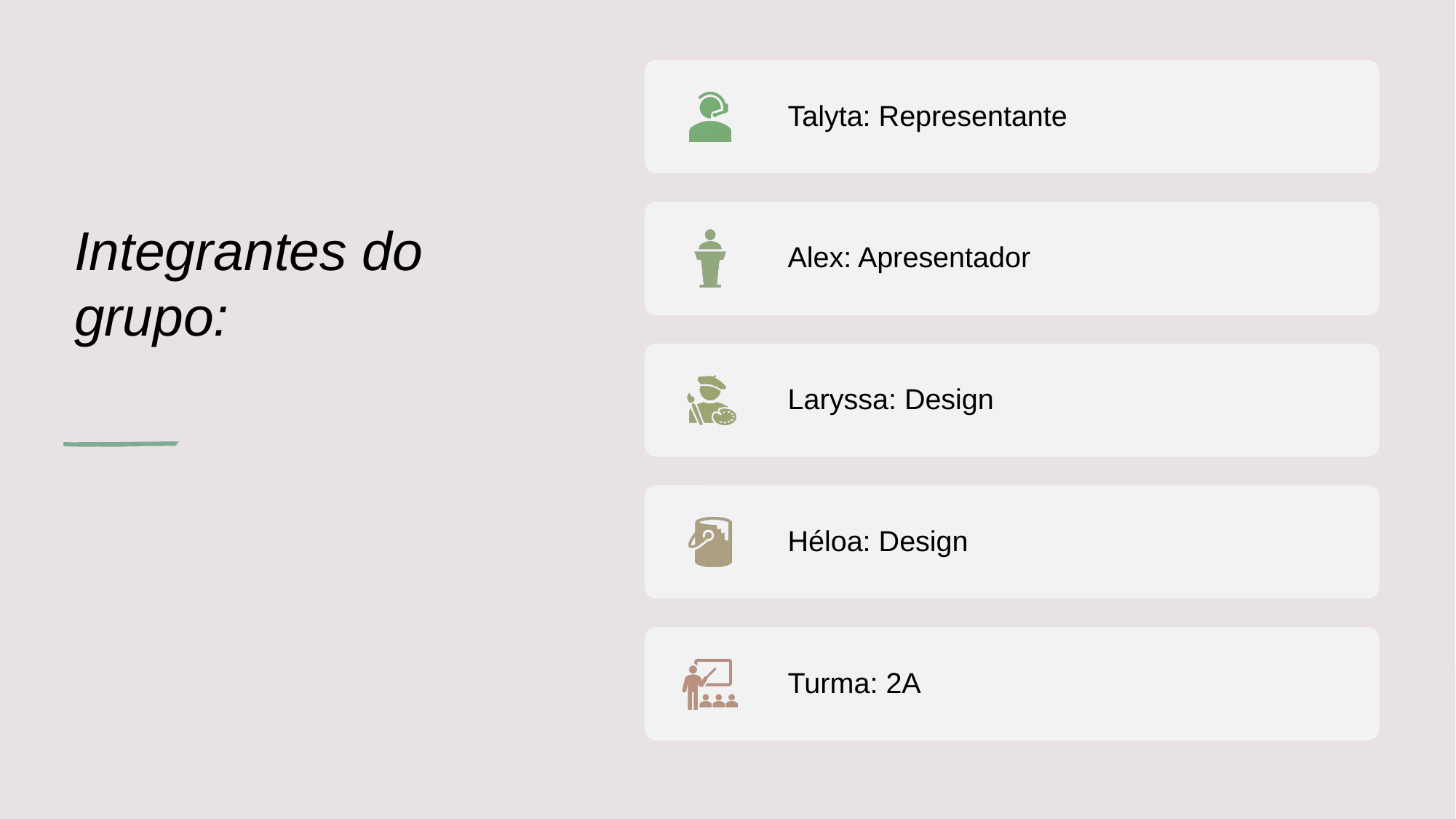

Talyta: Representante
Alex: Apresentador
Laryssa: Design
Héloa: Design
Turma: 2A
# Integrantes do grupo: